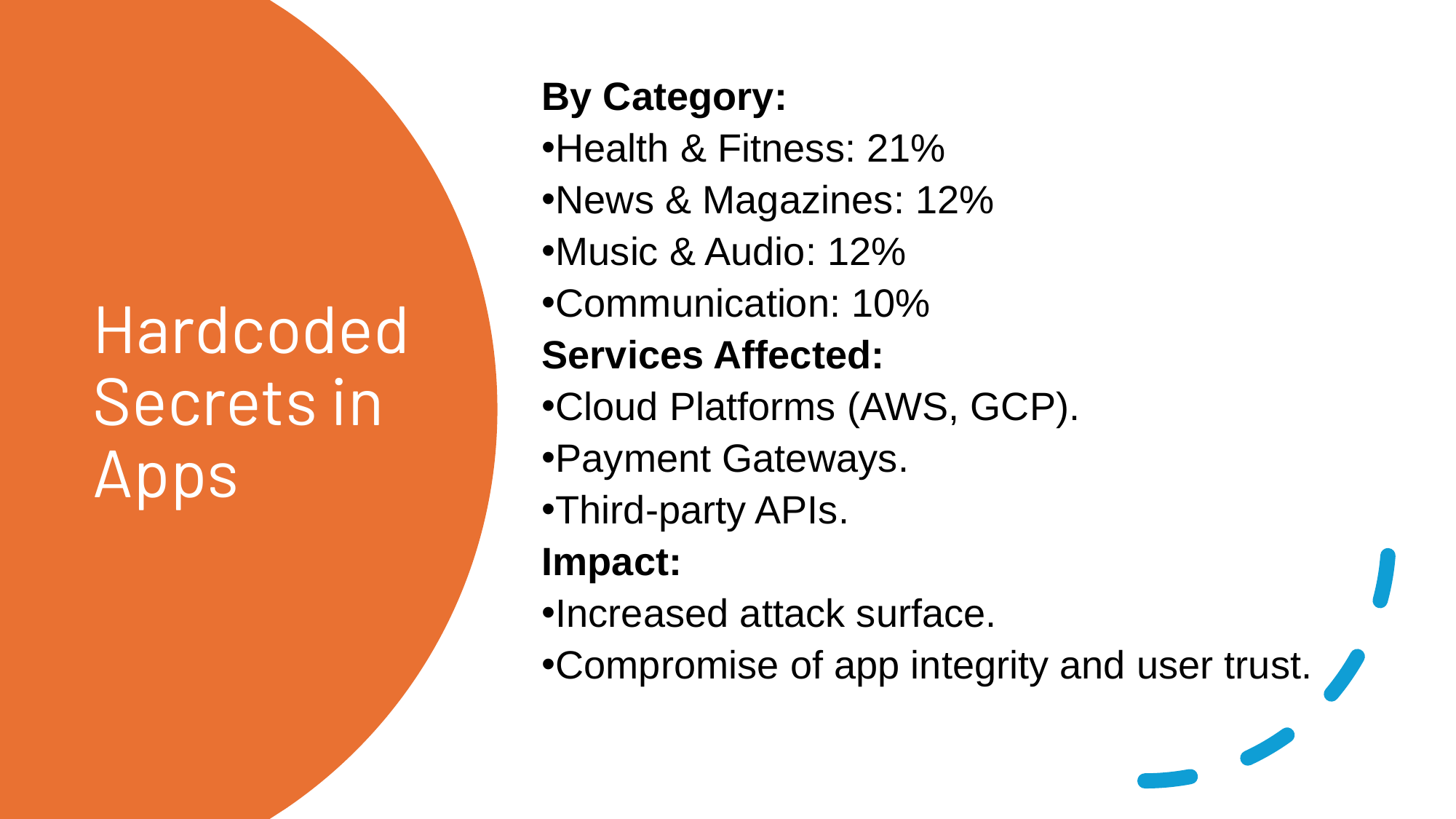

By Category:
Health & Fitness: 21%
News & Magazines: 12%
Music & Audio: 12%
Communication: 10%
Services Affected:
Cloud Platforms (AWS, GCP).
Payment Gateways.
Third-party APIs.
Impact:
Increased attack surface.
Compromise of app integrity and user trust.

# Hardcoded Secrets in Apps